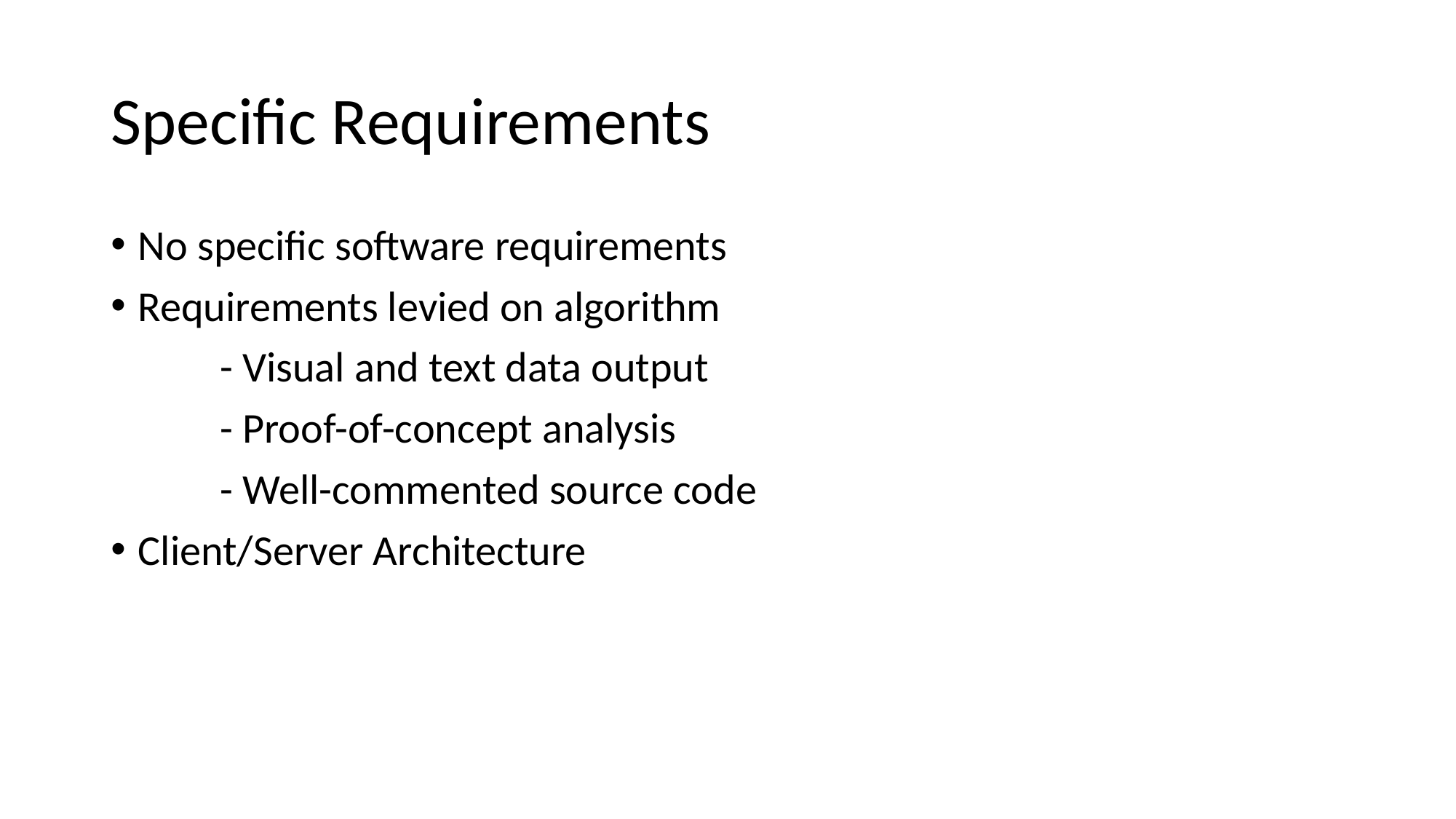

# Specific Requirements
No specific software requirements
Requirements levied on algorithm
	- Visual and text data output
	- Proof-of-concept analysis
	- Well-commented source code
Client/Server Architecture